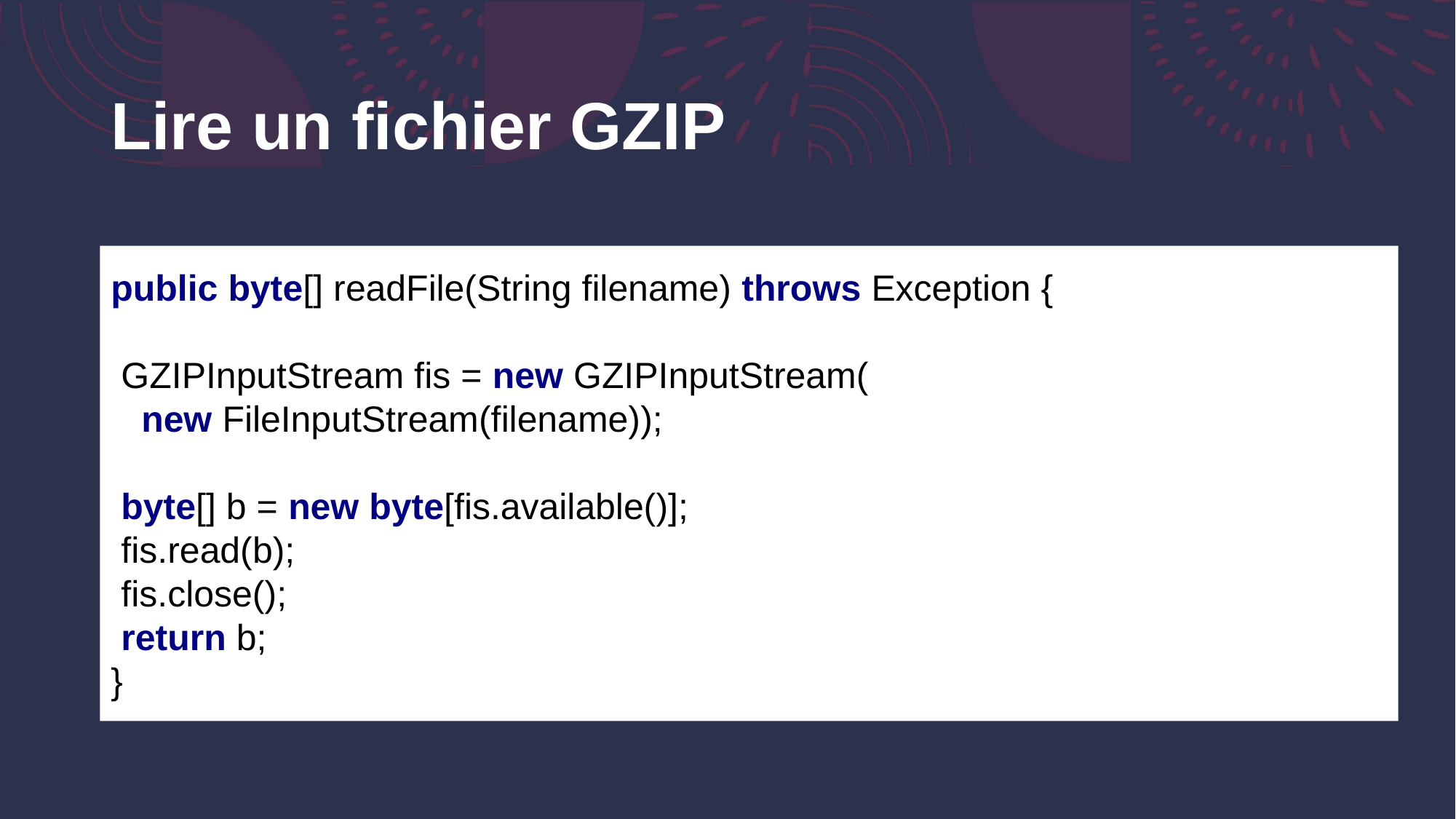

# Lire un fichier GZIP
public byte[] readFile(String filename) throws Exception {
 GZIPInputStream fis = new GZIPInputStream(
   new FileInputStream(filename));
 byte[] b = new byte[fis.available()];
 fis.read(b);
 fis.close();
 return b;
}